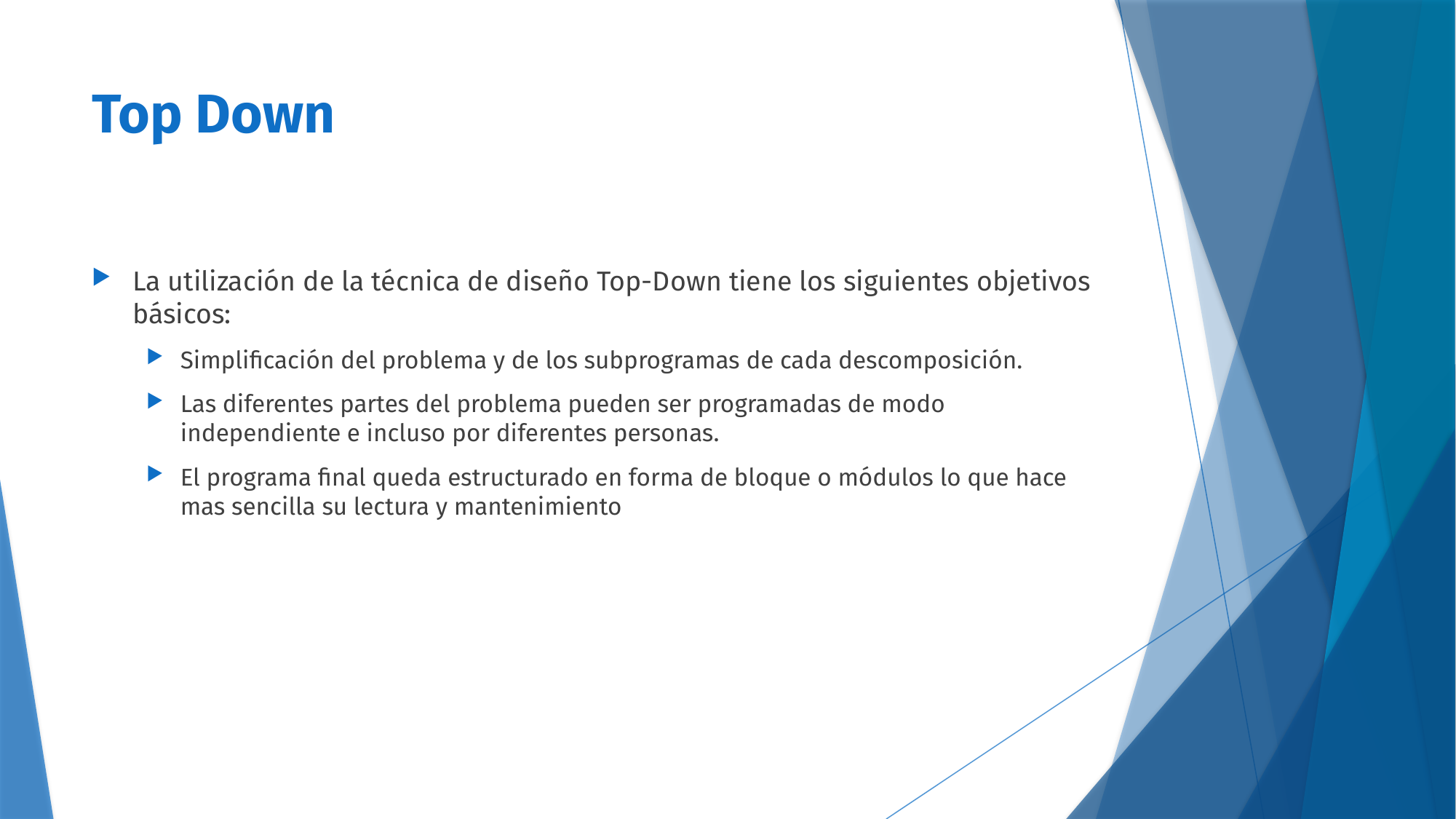

# Top Down
La utilización de la técnica de diseño Top-Down tiene los siguientes objetivos básicos:
Simplificación del problema y de los subprogramas de cada descomposición.
Las diferentes partes del problema pueden ser programadas de modo independiente e incluso por diferentes personas.
El programa final queda estructurado en forma de bloque o módulos lo que hace mas sencilla su lectura y mantenimiento